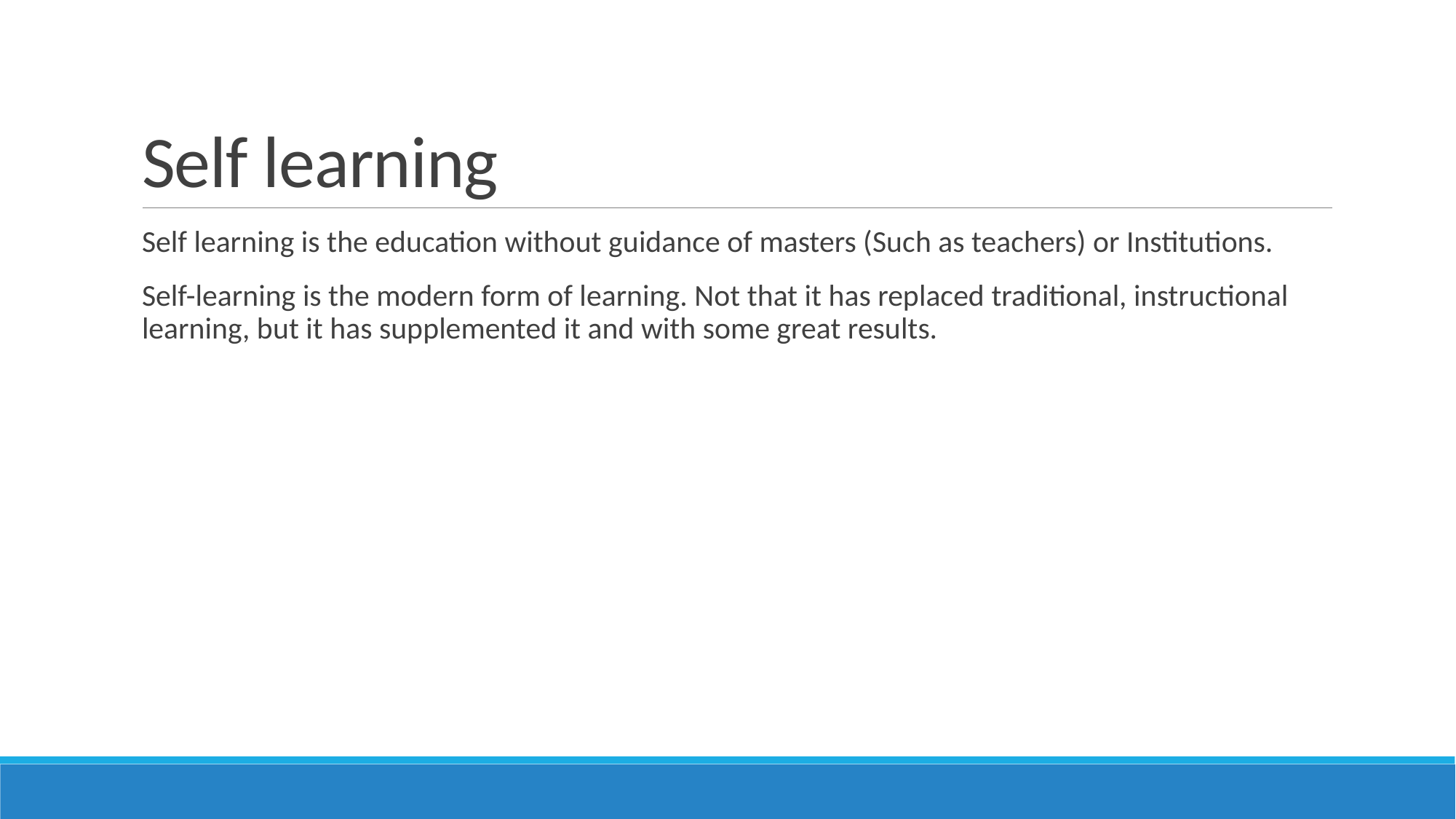

# Self learning
Self learning is the education without guidance of masters (Such as teachers) or Institutions.
Self-learning is the modern form of learning. Not that it has replaced traditional, instructional learning, but it has supplemented it and with some great results.